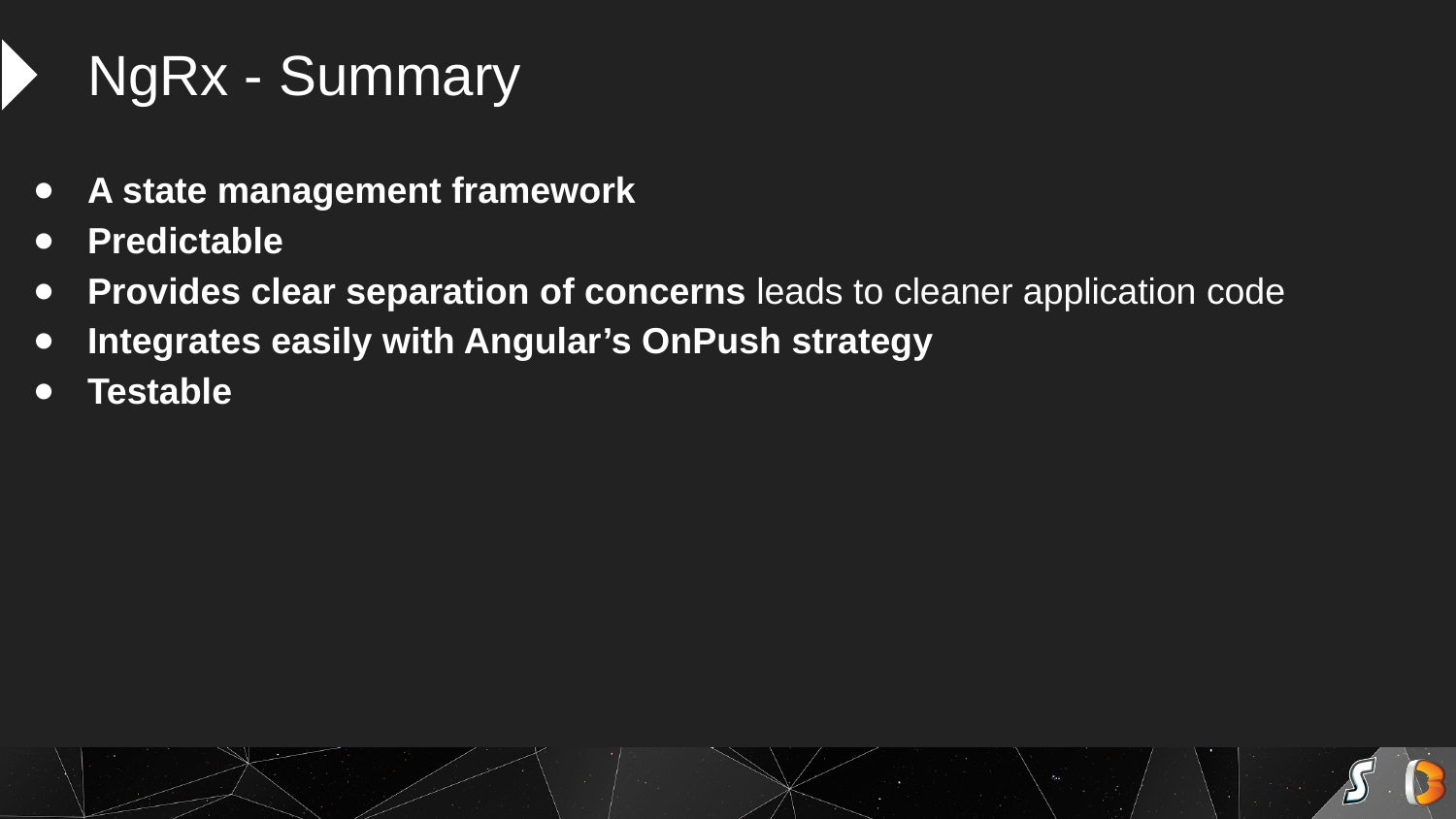

NgRx - Summary

A state management framework
Predictable
Provides clear separation of concerns leads to cleaner application code
Integrates easily with Angular’s OnPush strategy
Testable